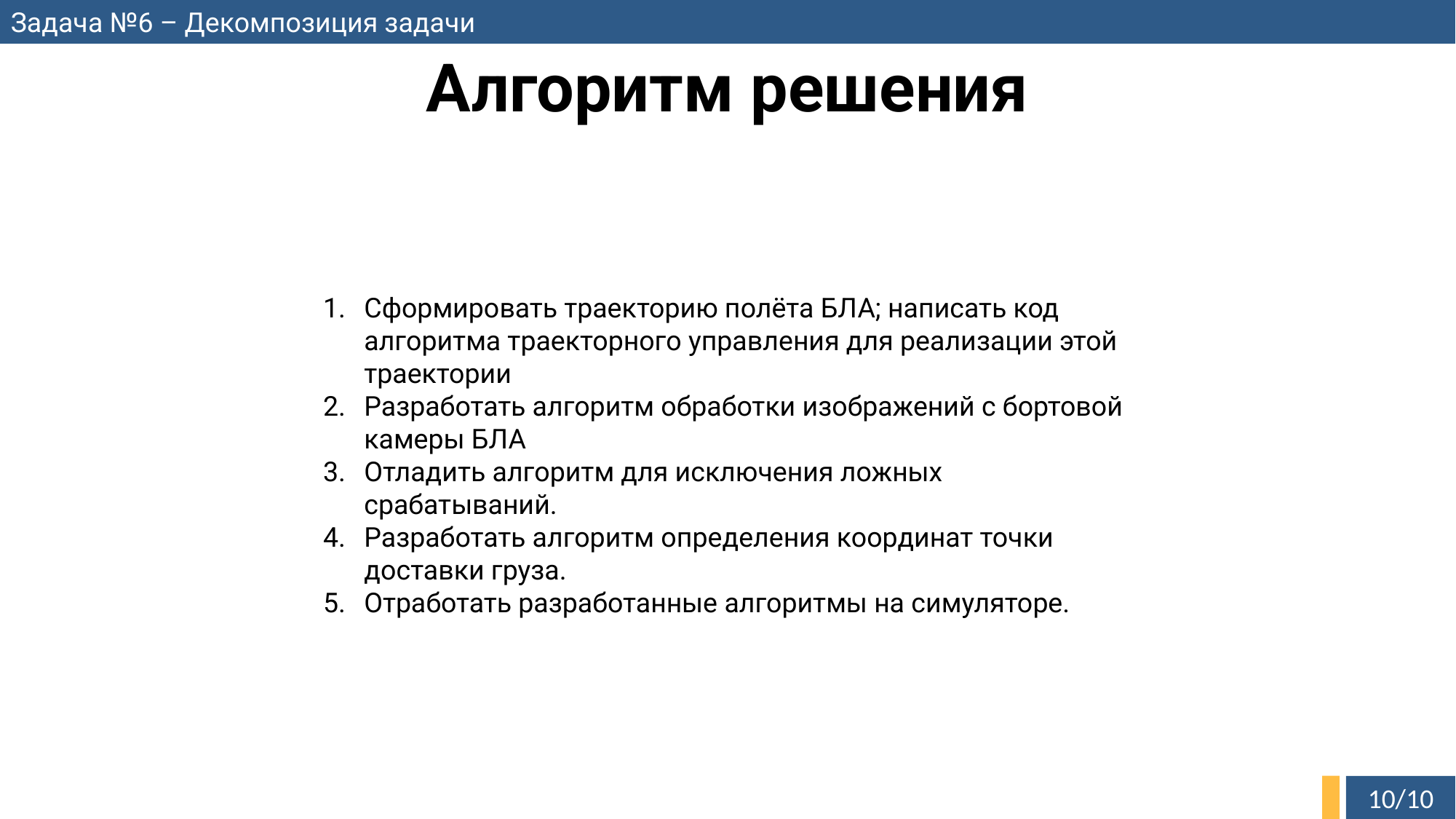

Задача №6 – Декомпозиция задачи
# Алгоритм решения
Сформировать траекторию полёта БЛА; написать код алгоритма траекторного управления для реализации этой траектории
Разработать алгоритм обработки изображений с бортовой камеры БЛА
Отладить алгоритм для исключения ложных срабатываний.
Разработать алгоритм определения координат точки доставки груза.
Отработать разработанные алгоритмы на симуляторе.

10/10